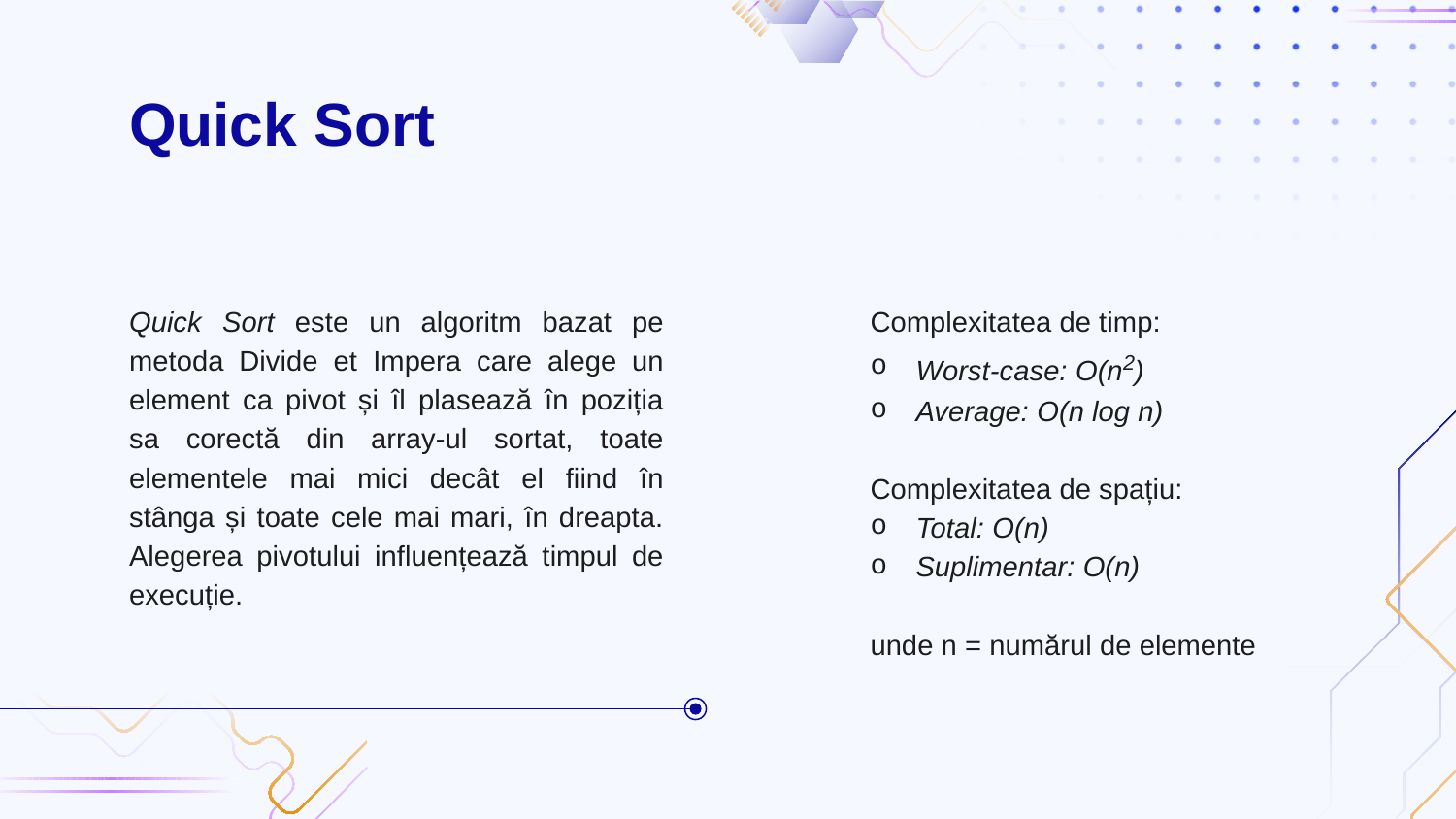

# Quick Sort
Quick Sort este un algoritm bazat pe metoda Divide et Impera care alege un element ca pivot și îl plasează în poziția sa corectă din array-ul sortat, toate elementele mai mici decât el fiind în stânga și toate cele mai mari, în dreapta. Alegerea pivotului influențează timpul de execuție.
Complexitatea de timp:
Worst-case: O(n2)
Average: O(n log n)

Complexitatea de spațiu:
Total: O(n)
Suplimentar: O(n)

unde n = numărul de elemente